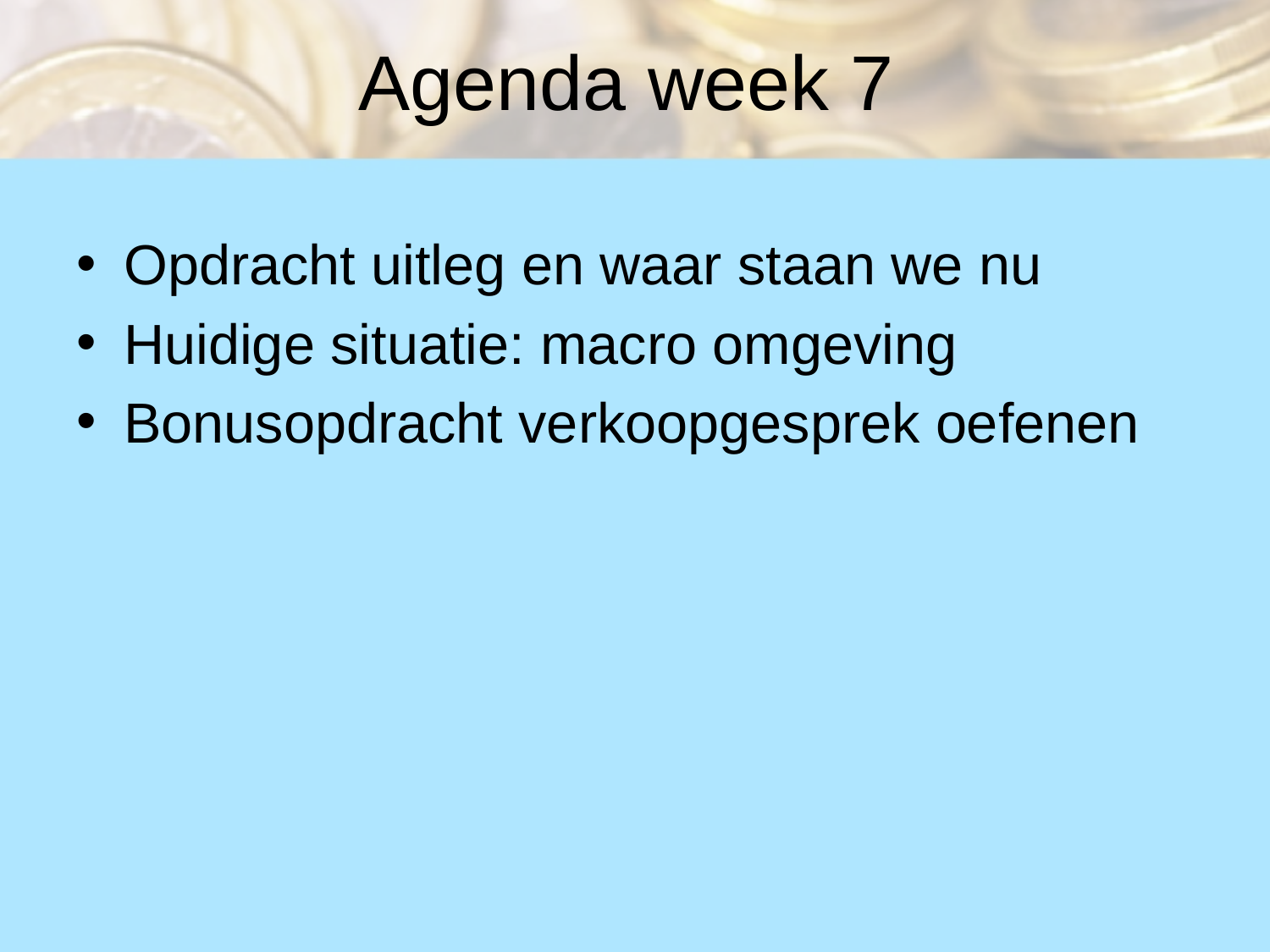

# Agenda week 7
Opdracht uitleg en waar staan we nu
Huidige situatie: macro omgeving
Bonusopdracht verkoopgesprek oefenen